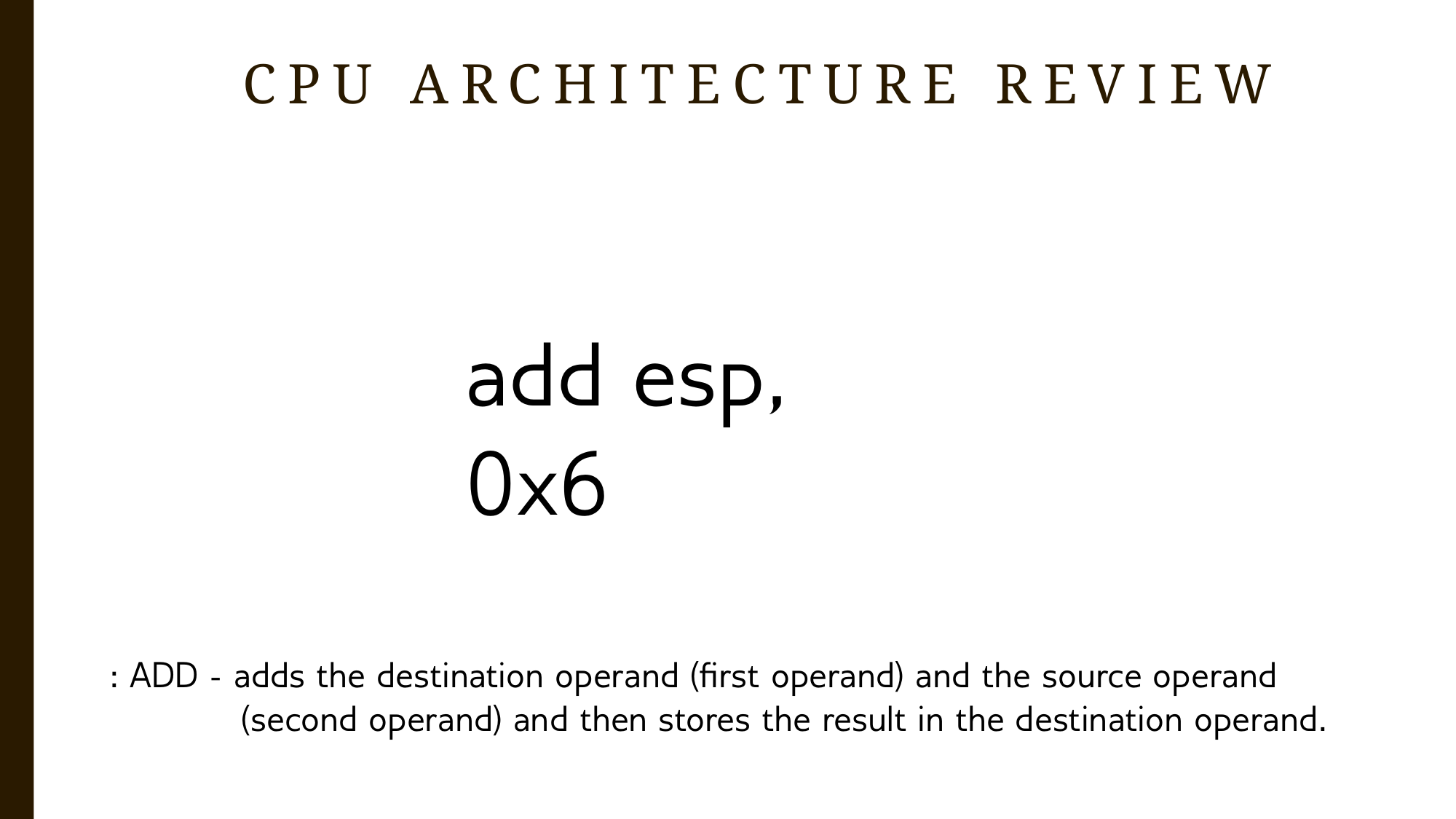

CPU architecture review
add esp, 0x6
: ADD - adds the destination operand (first operand) and the source operand
            (second operand) and then stores the result in the destination operand.